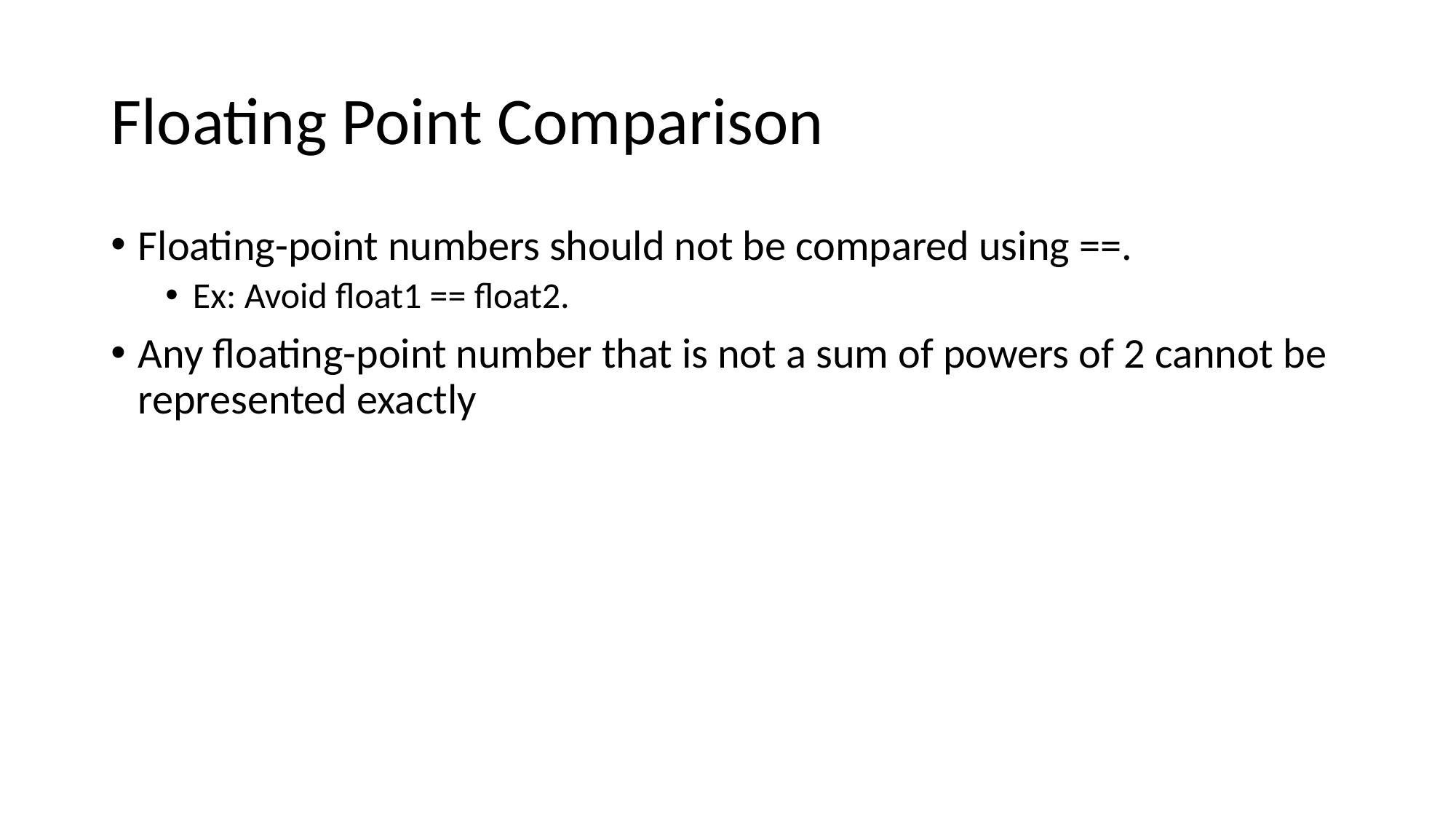

# Floating Point Comparison
Floating-point numbers should not be compared using ==.
Ex: Avoid float1 == float2.
Any floating-point number that is not a sum of powers of 2 cannot be represented exactly